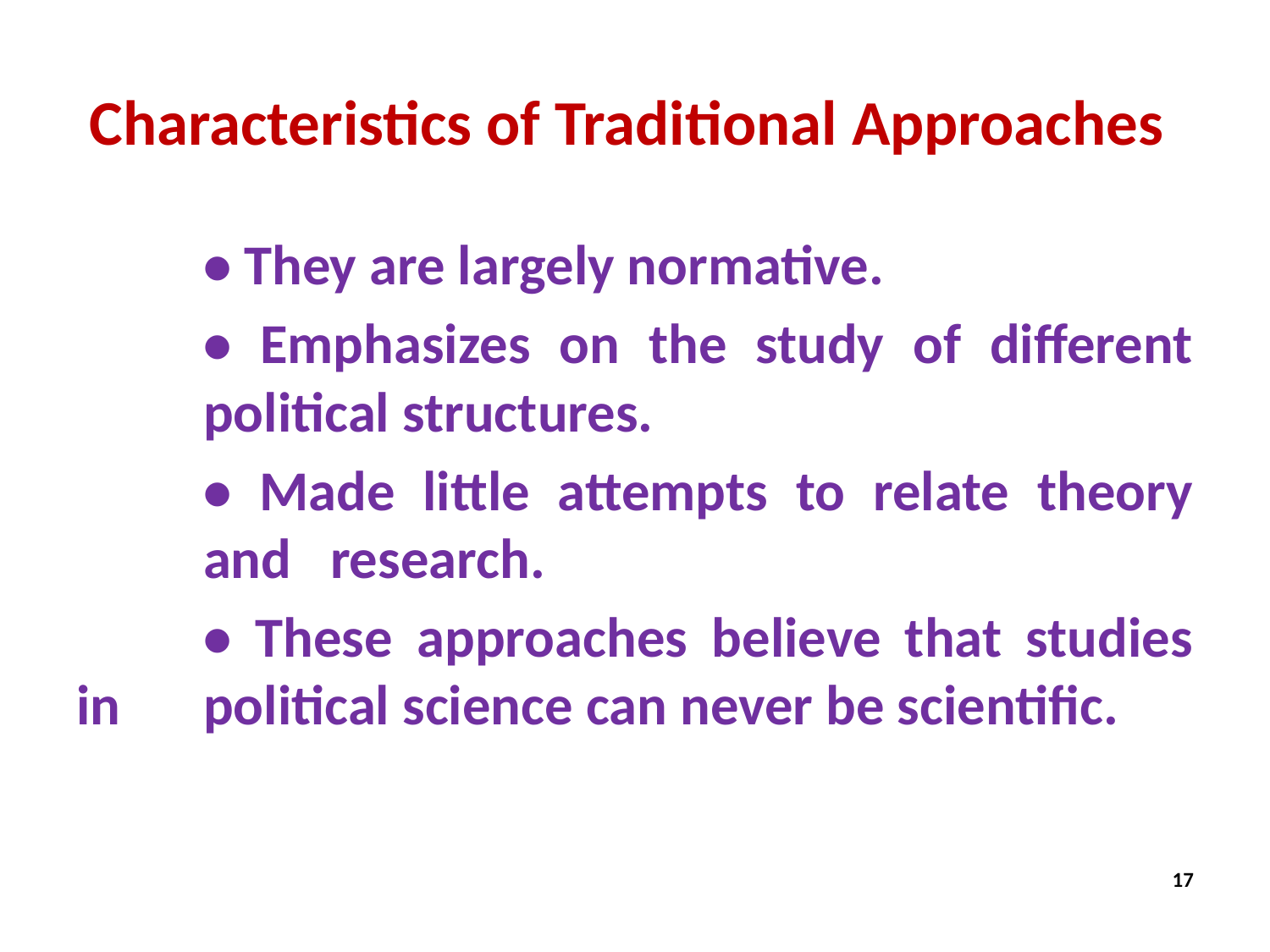

# Characteristics of Traditional Approaches
	• They are largely normative.
	• Emphasizes on the study of different 	political structures.
	• Made little attempts to relate theory 	and 	research.
	• These approaches believe that studies in 	political science can never be scientific.
17